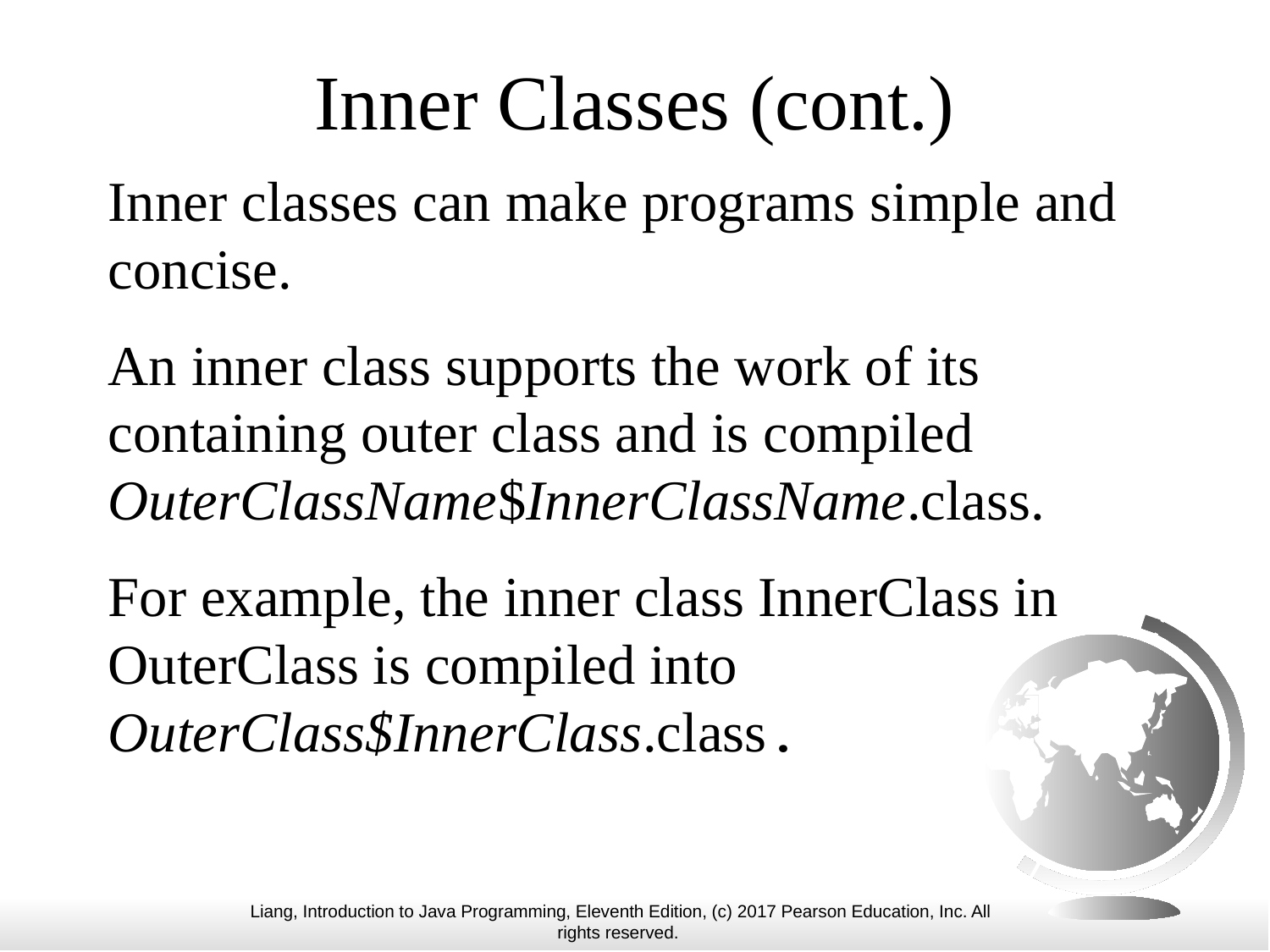

# Inner Classes (cont.)
Inner classes can make programs simple and concise.
An inner class supports the work of its containing outer class and is compiled OuterClassName$InnerClassName.class.
For example, the inner class InnerClass in OuterClass is compiled into OuterClass$InnerClass.class.
20